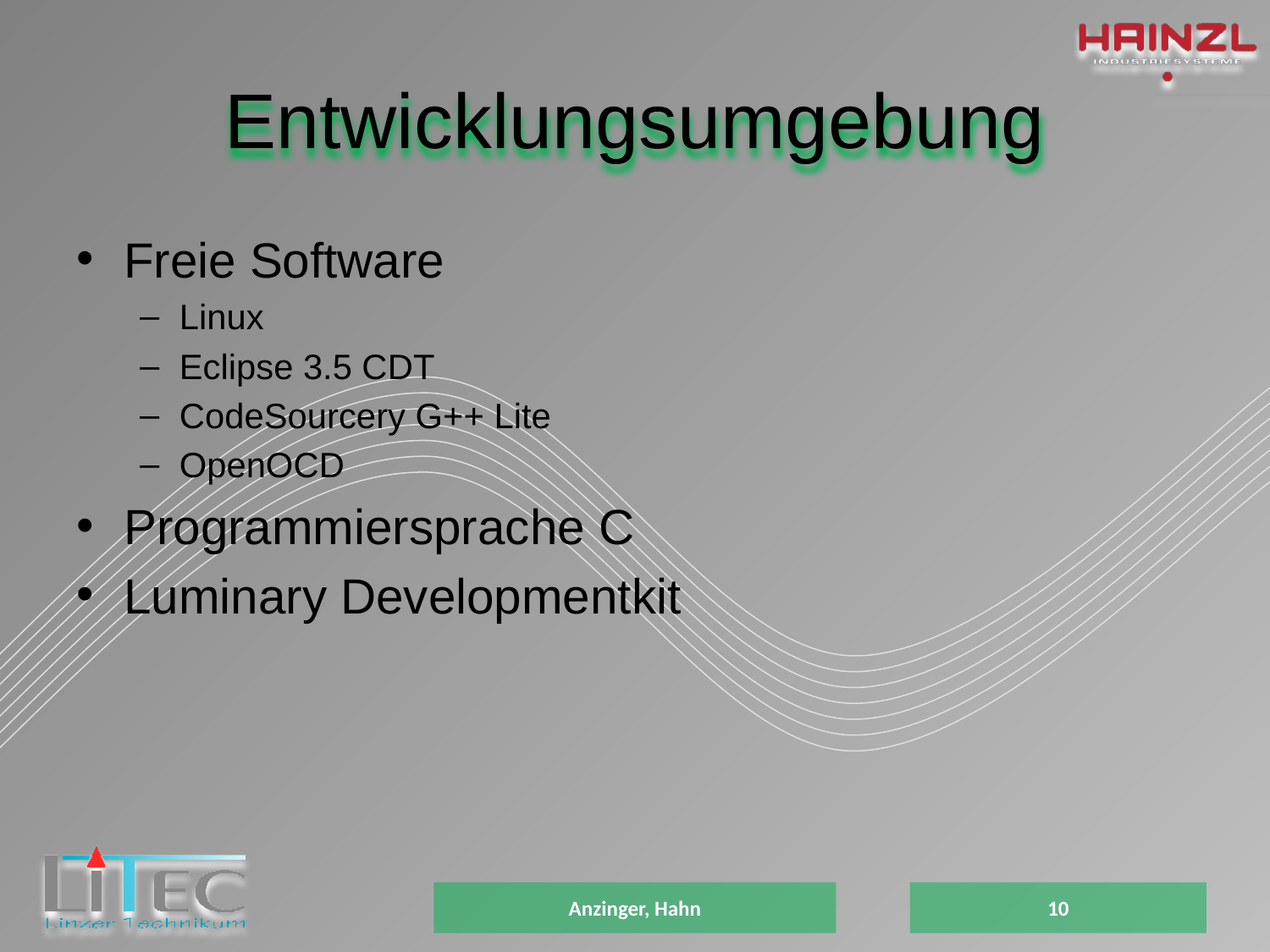

# Entwicklungsumgebung
Freie Software
Linux
Eclipse 3.5 CDT
CodeSourcery G++ Lite
OpenOCD
Programmiersprache C
Luminary Developmentkit
Anzinger, Hahn
10